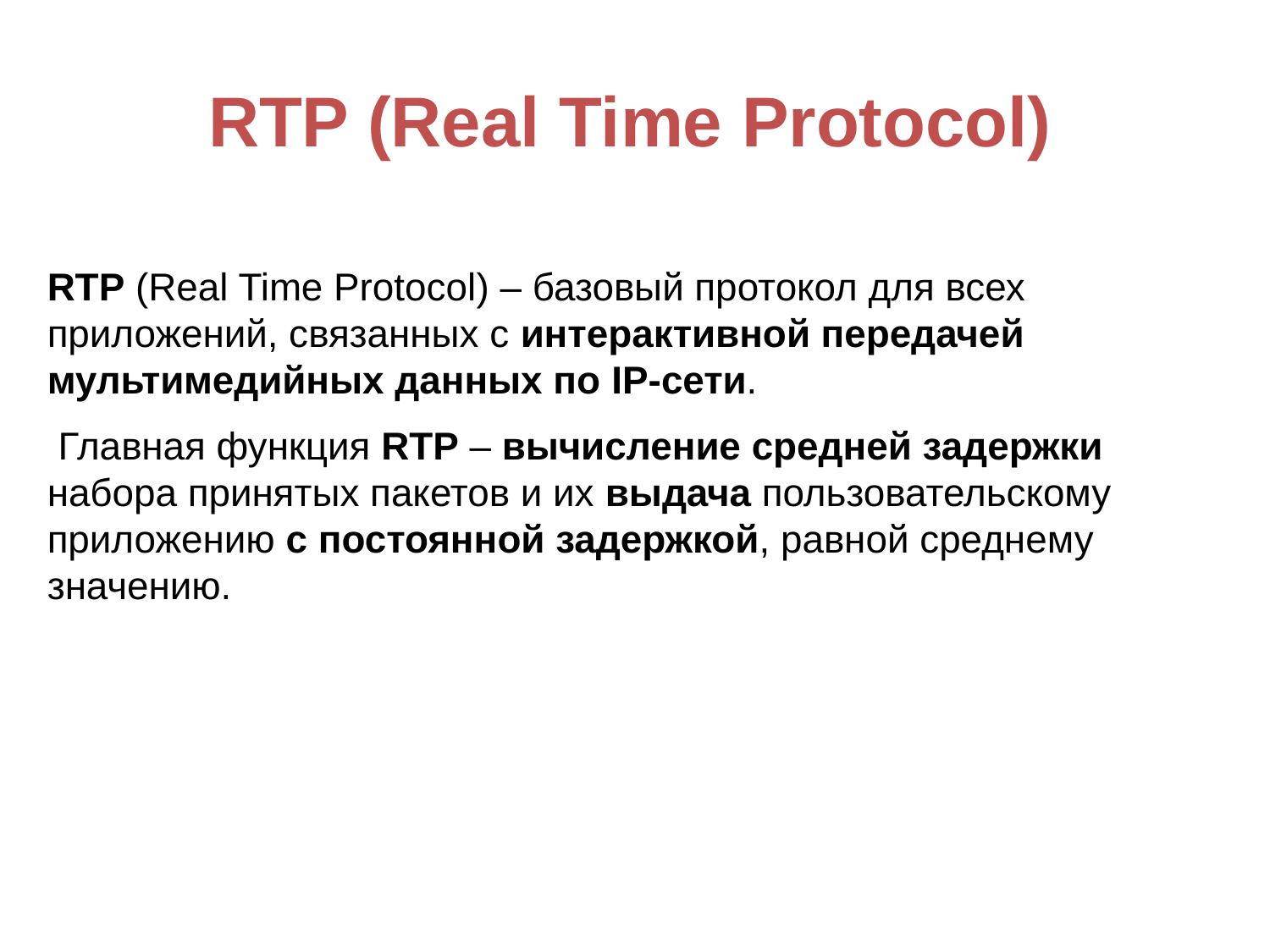

RTP (Real Time Protocol)
RTP (Real Time Protocol) – базовый протокол для всех приложений, связанных с интерактивной передачей мультимедийных данных по IP-сети.
 Главная функция RTP – вычисление средней задержки набора принятых пакетов и их выдача пользовательскому приложению с постоянной задержкой, равной среднему значению.